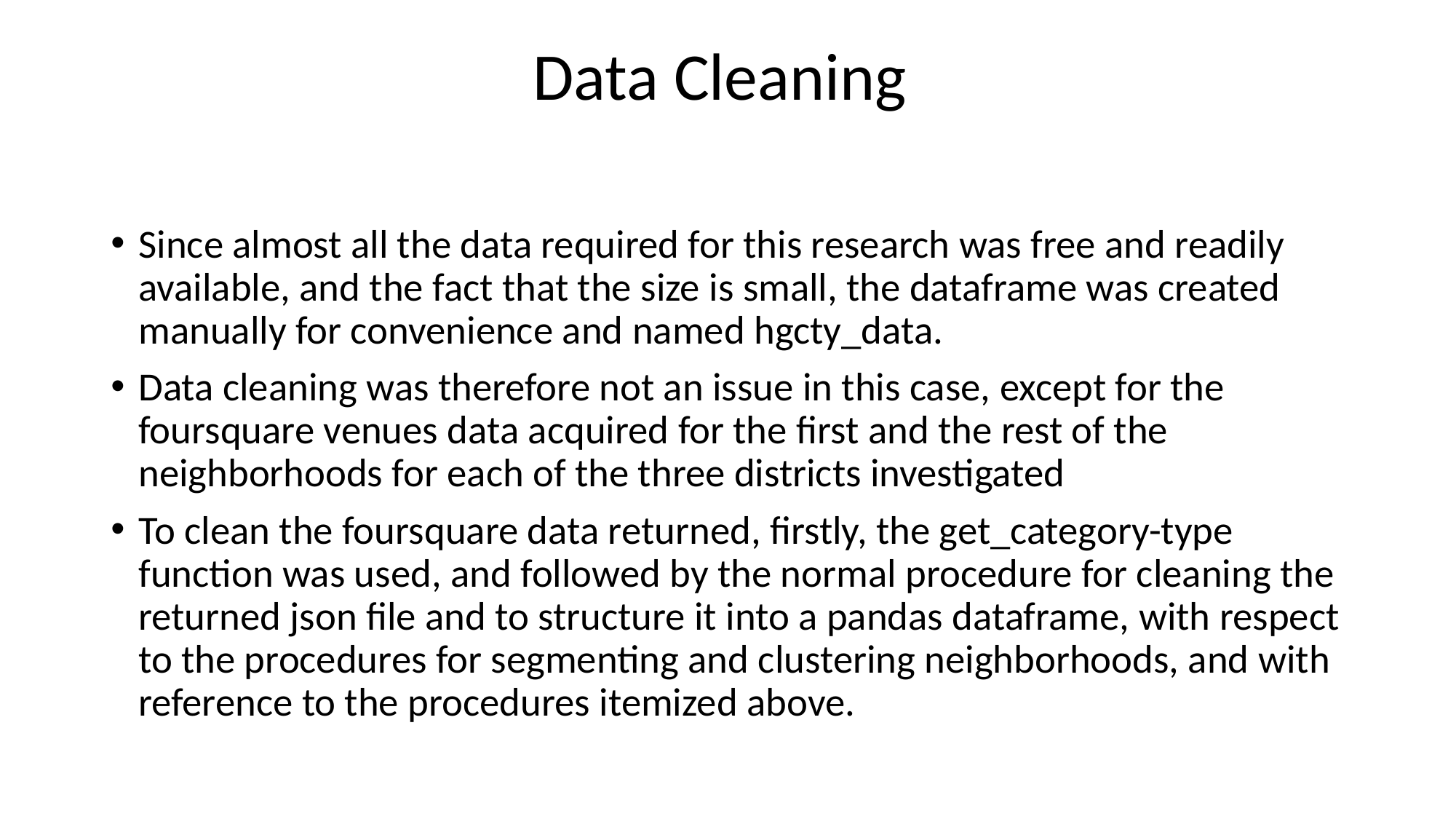

# Data Cleaning

Since almost all the data required for this research was free and readily available, and the fact that the size is small, the dataframe was created manually for convenience and named hgcty_data.
Data cleaning was therefore not an issue in this case, except for the foursquare venues data acquired for the first and the rest of the neighborhoods for each of the three districts investigated
To clean the foursquare data returned, firstly, the get_category-type function was used, and followed by the normal procedure for cleaning the returned json file and to structure it into a pandas dataframe, with respect to the procedures for segmenting and clustering neighborhoods, and with reference to the procedures itemized above.